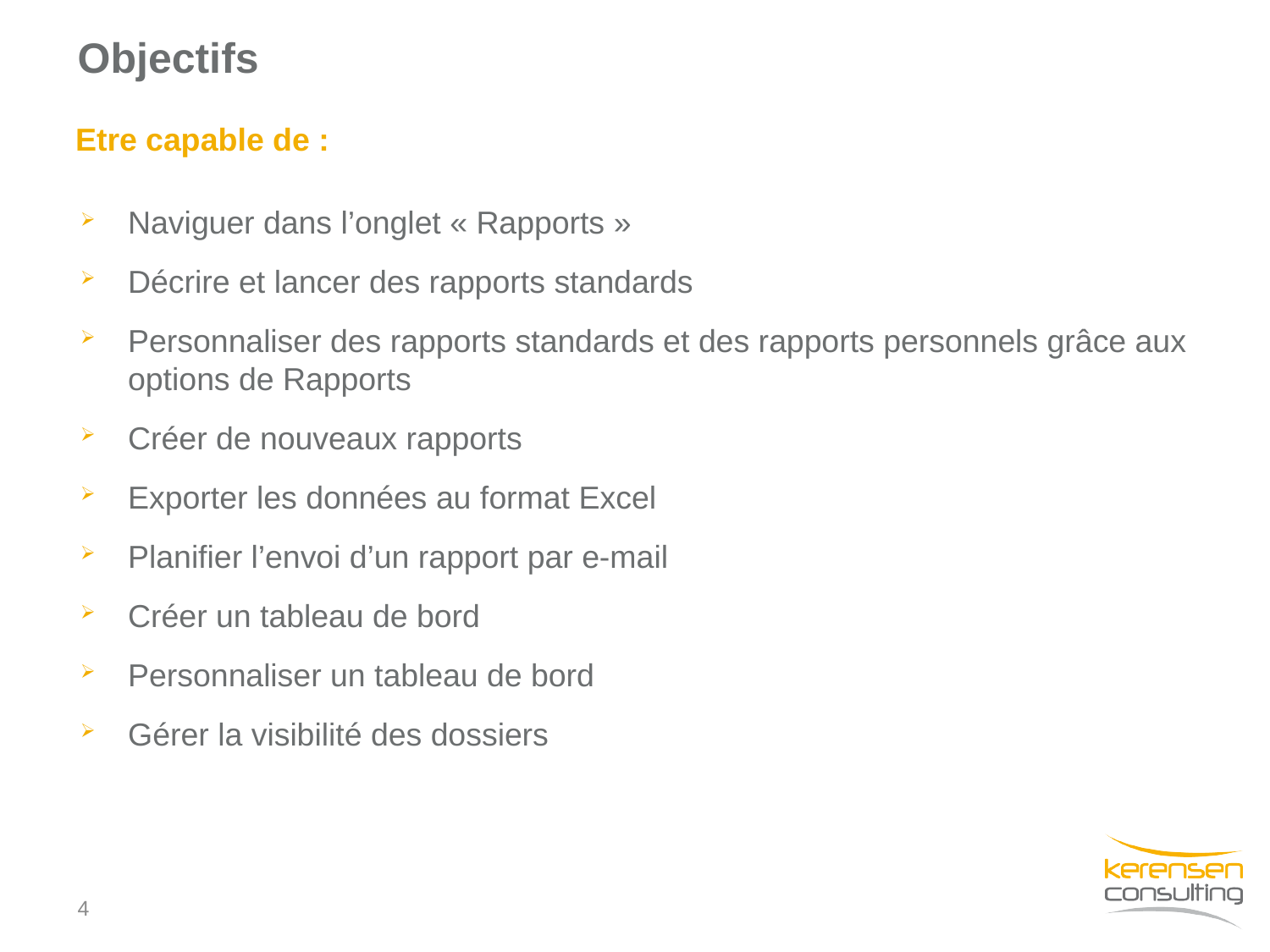

# Objectifs
Etre capable de :
Naviguer dans l’onglet « Rapports »
Décrire et lancer des rapports standards
Personnaliser des rapports standards et des rapports personnels grâce aux options de Rapports
Créer de nouveaux rapports
Exporter les données au format Excel
Planifier l’envoi d’un rapport par e-mail
Créer un tableau de bord
Personnaliser un tableau de bord
Gérer la visibilité des dossiers

4